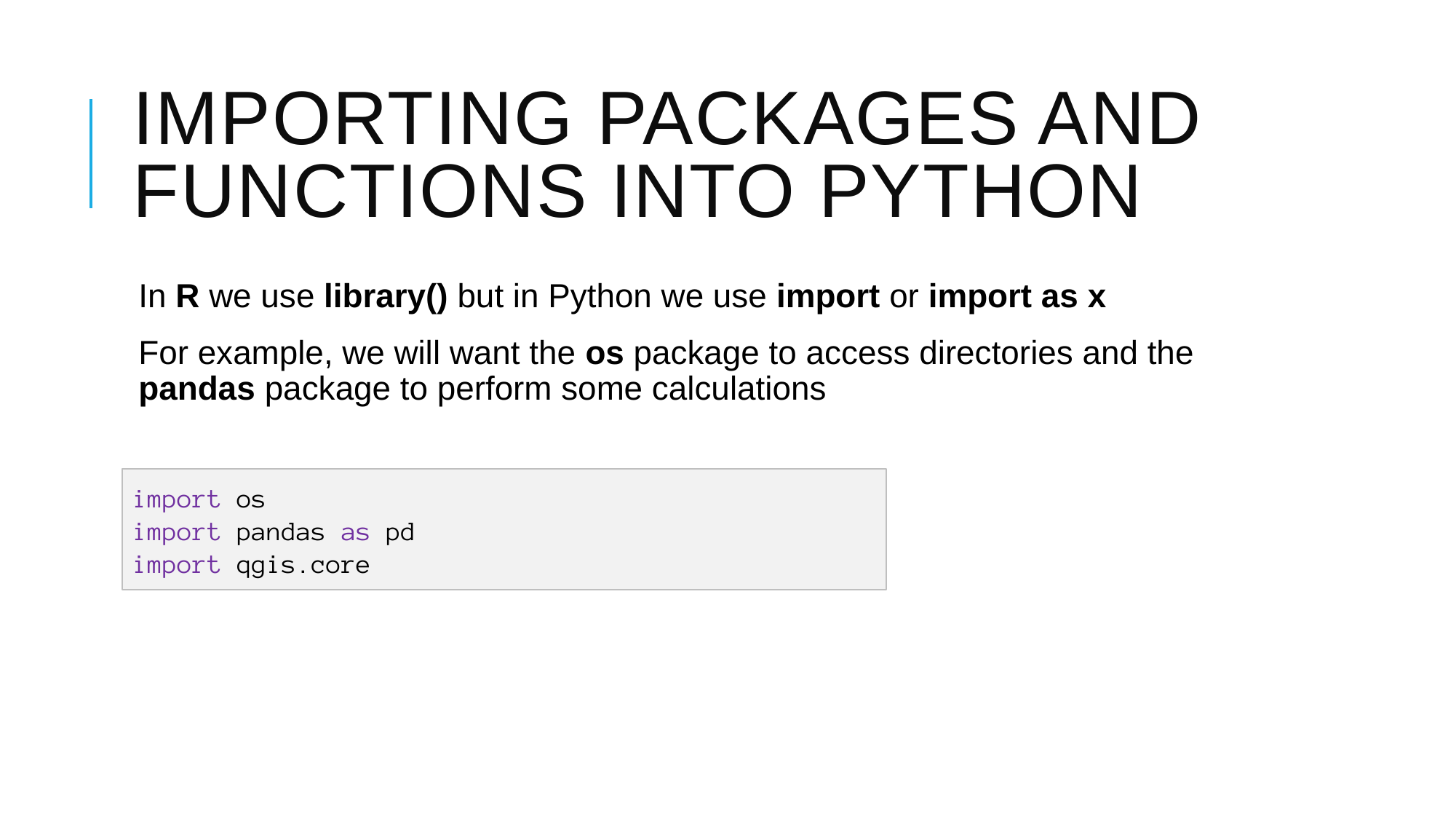

# Importing packages and functions into python
In R we use library() but in Python we use import or import as x
For example, we will want the os package to access directories and the pandas package to perform some calculations

import os
import pandas as pd
import qgis.core